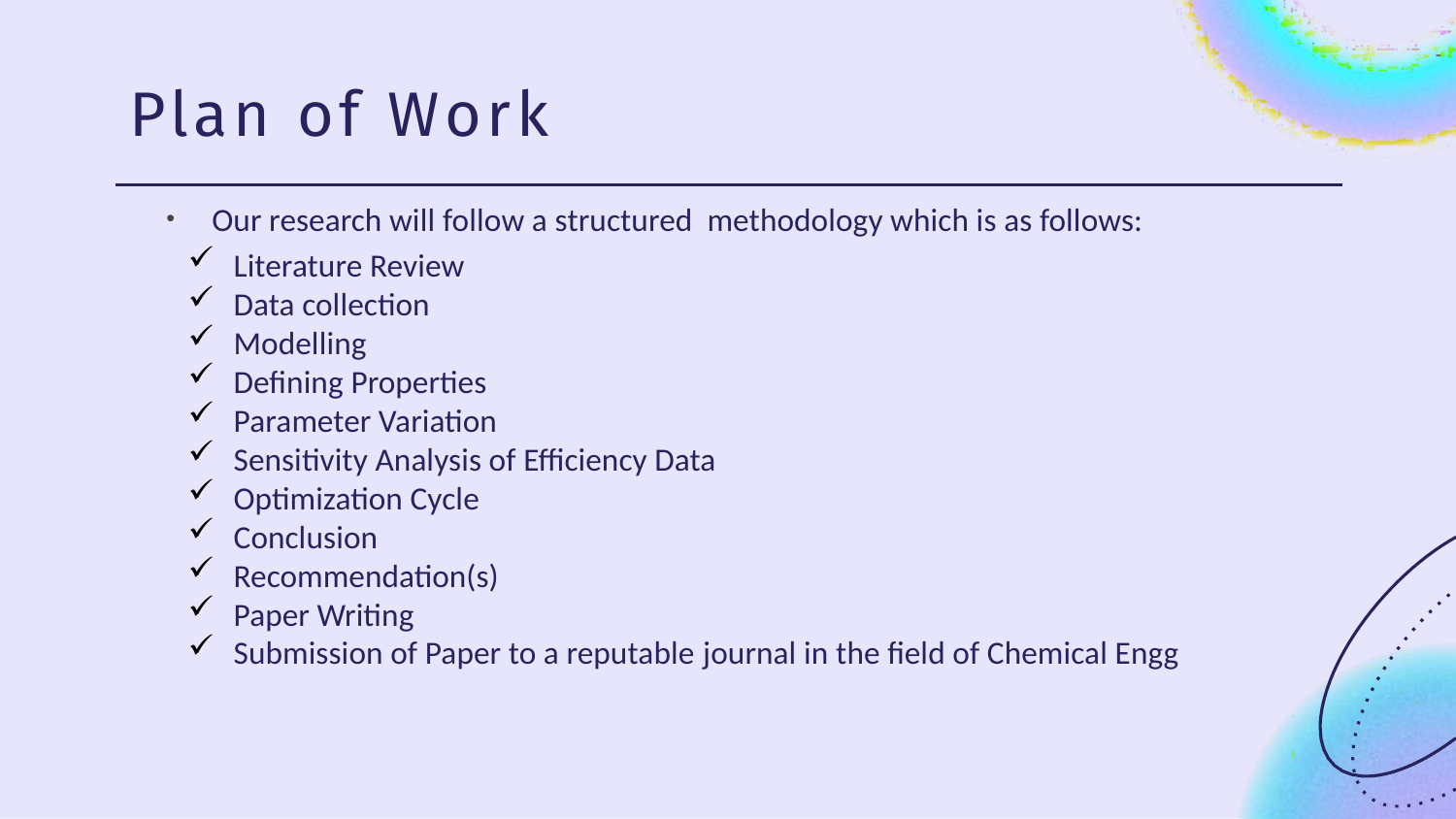

# Plan of Work

Our research will follow a structured  methodology which is as follows:
Literature Review
Data collection
Modelling
Defining Properties
Parameter Variation
Sensitivity Analysis of Efficiency Data
Optimization Cycle
Conclusion
Recommendation(s)
Paper Writing
Submission of Paper to a reputable journal in the field of Chemical Engg